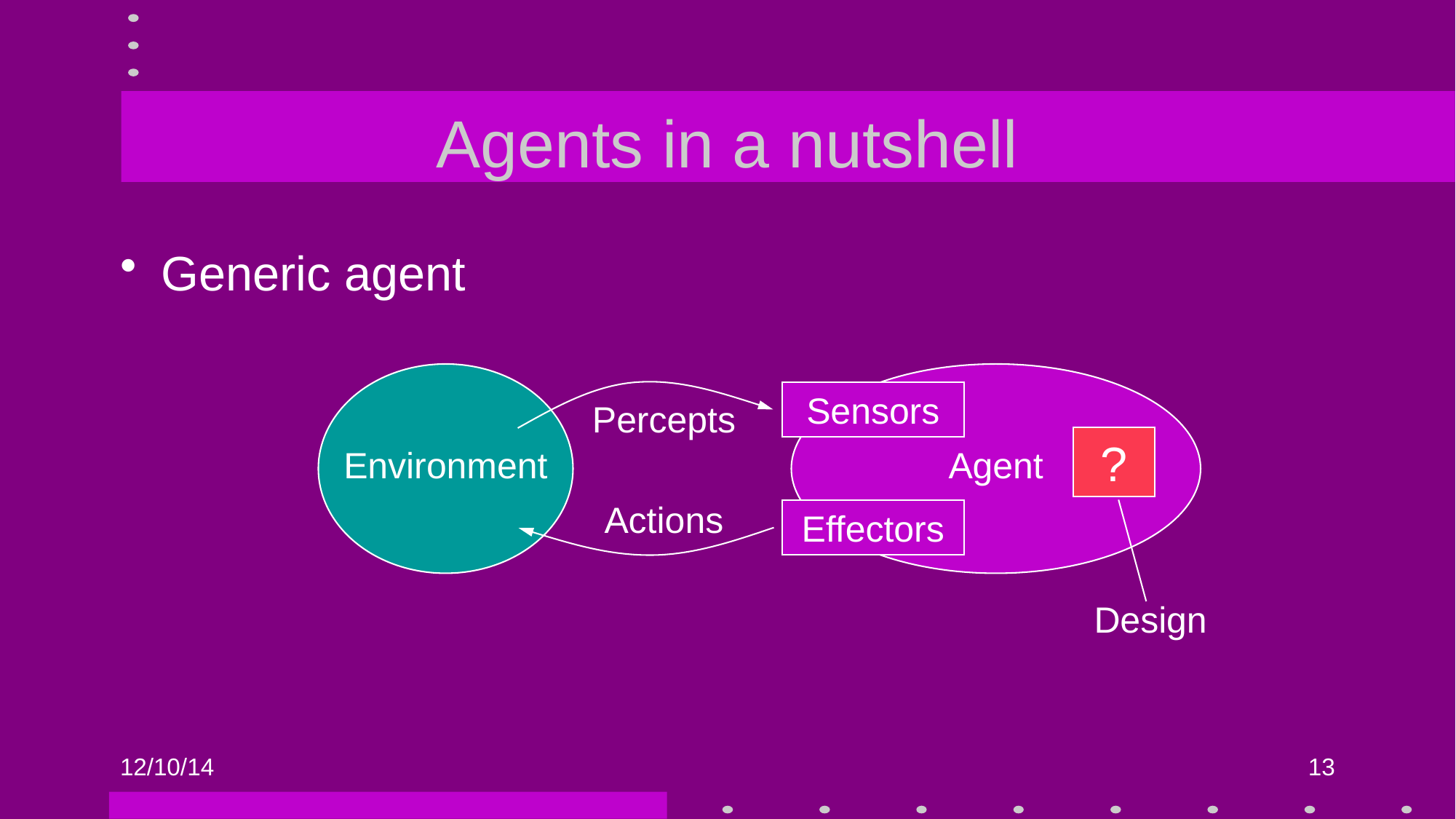

# Agents in a nutshell
Generic agent

Environment

Agent
Sensors
Effectors

Percepts
?

Design
Actions

12/10/14
13